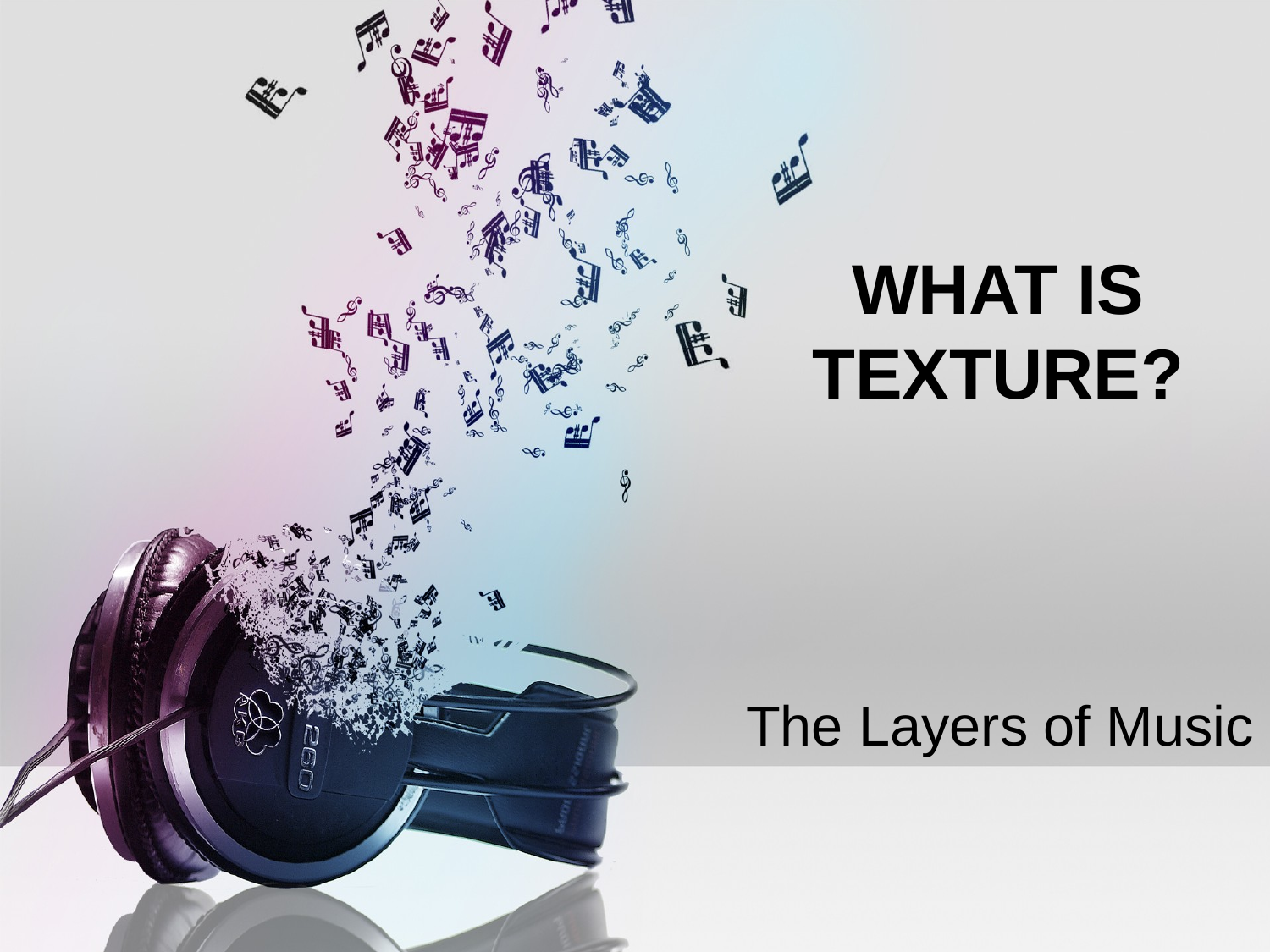

# What is Texture?
The Layers of Music